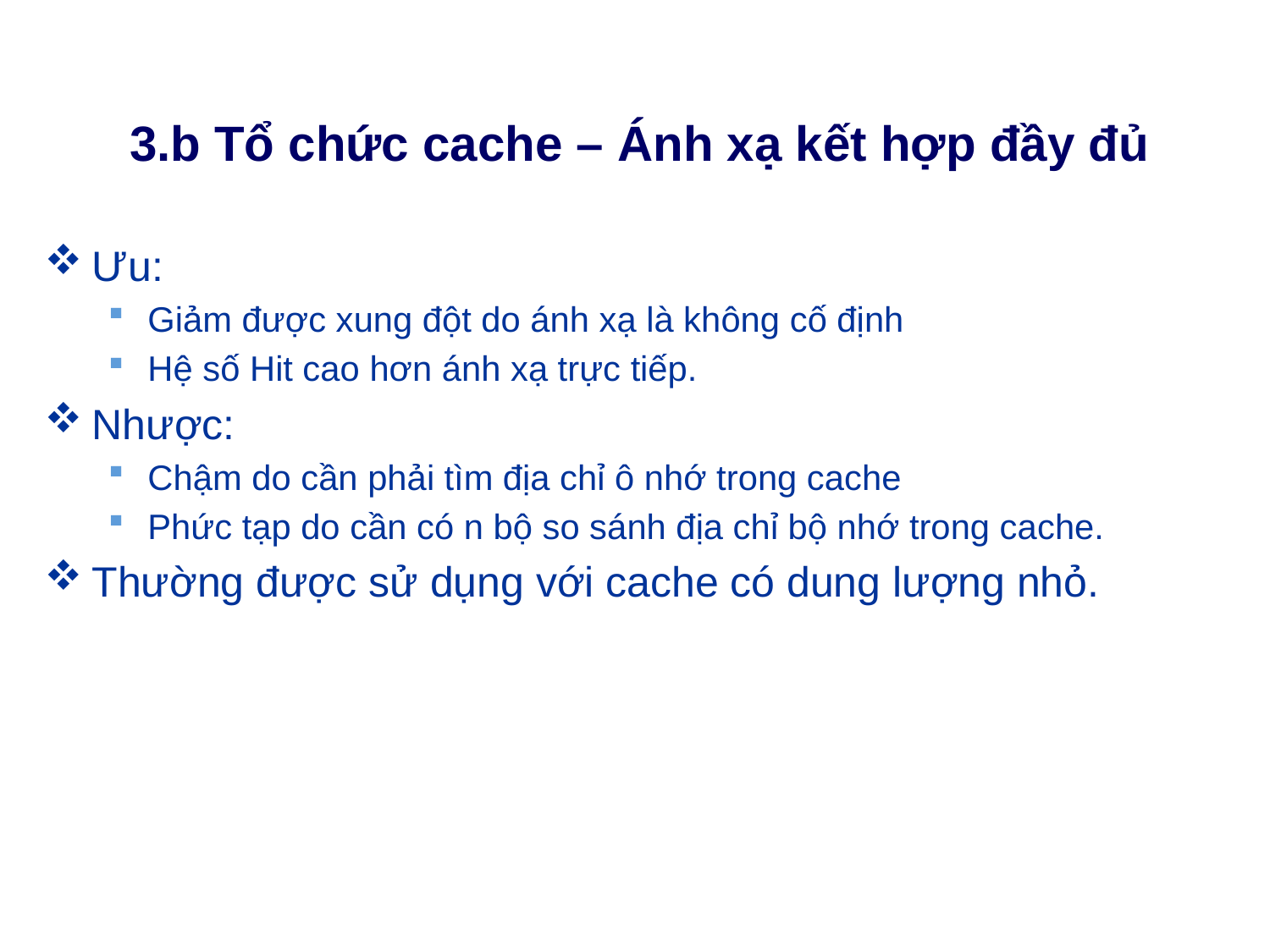

# 3.b Tổ chức cache – Ánh xạ kết hợp đầy đủ
Ưu:
Giảm được xung đột do ánh xạ là không cố định
Hệ số Hit cao hơn ánh xạ trực tiếp.
Nhược:
Chậm do cần phải tìm địa chỉ ô nhớ trong cache
Phức tạp do cần có n bộ so sánh địa chỉ bộ nhớ trong cache.
Thường được sử dụng với cache có dung lượng nhỏ.